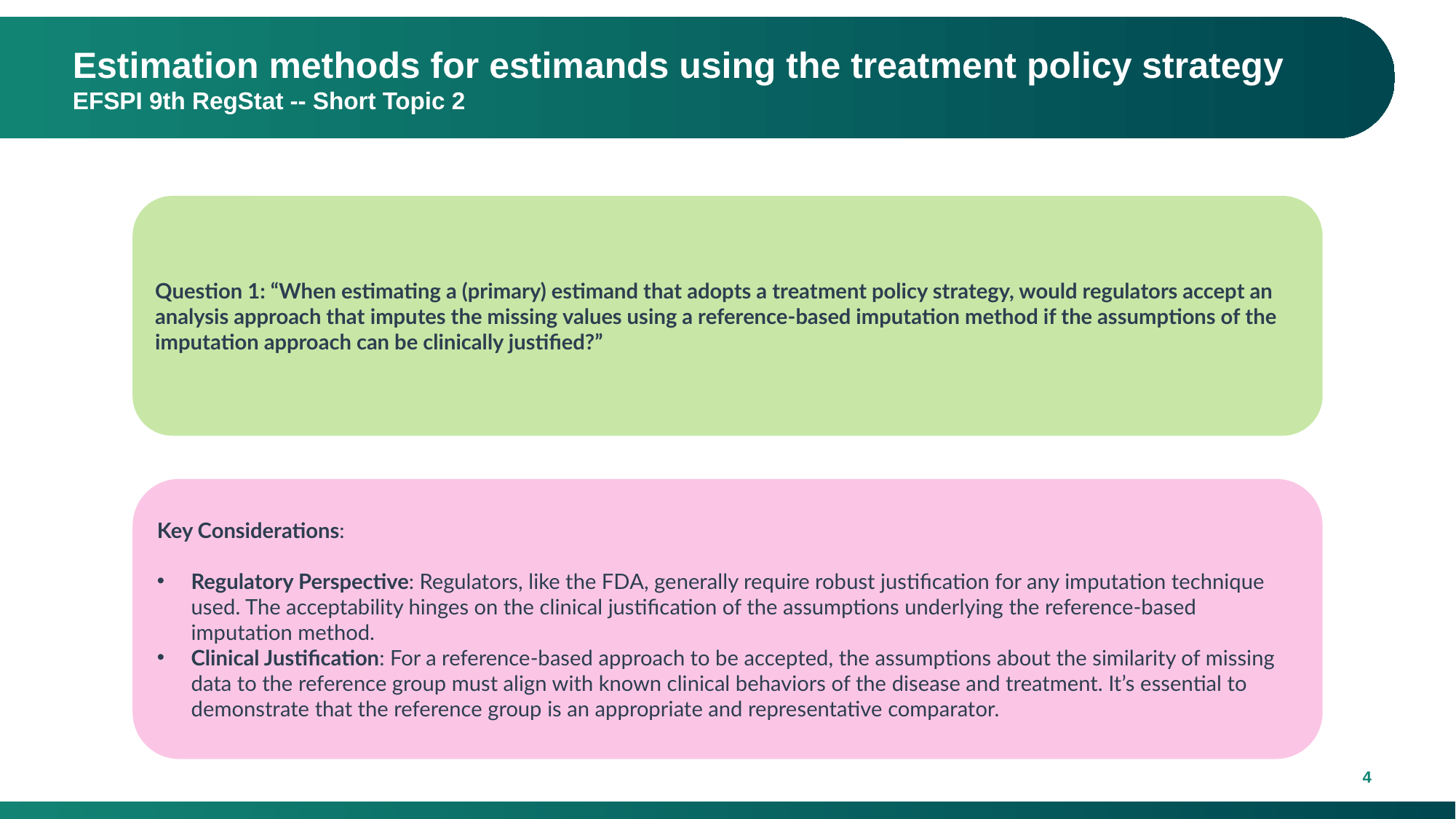

# Estimation methods for estimands using the treatment policy strategy EFSPI 9th RegStat -- Short Topic 2
Question 1: “When estimating a (primary) estimand that adopts a treatment policy strategy, would regulators accept an analysis approach that imputes the missing values using a reference-based imputation method if the assumptions of the imputation approach can be clinically justified?”
Key Considerations:

Regulatory Perspective: Regulators, like the FDA, generally require robust justification for any imputation technique used. The acceptability hinges on the clinical justification of the assumptions underlying the reference-based imputation method.
Clinical Justification: For a reference-based approach to be accepted, the assumptions about the similarity of missing data to the reference group must align with known clinical behaviors of the disease and treatment. It’s essential to demonstrate that the reference group is an appropriate and representative comparator.
4